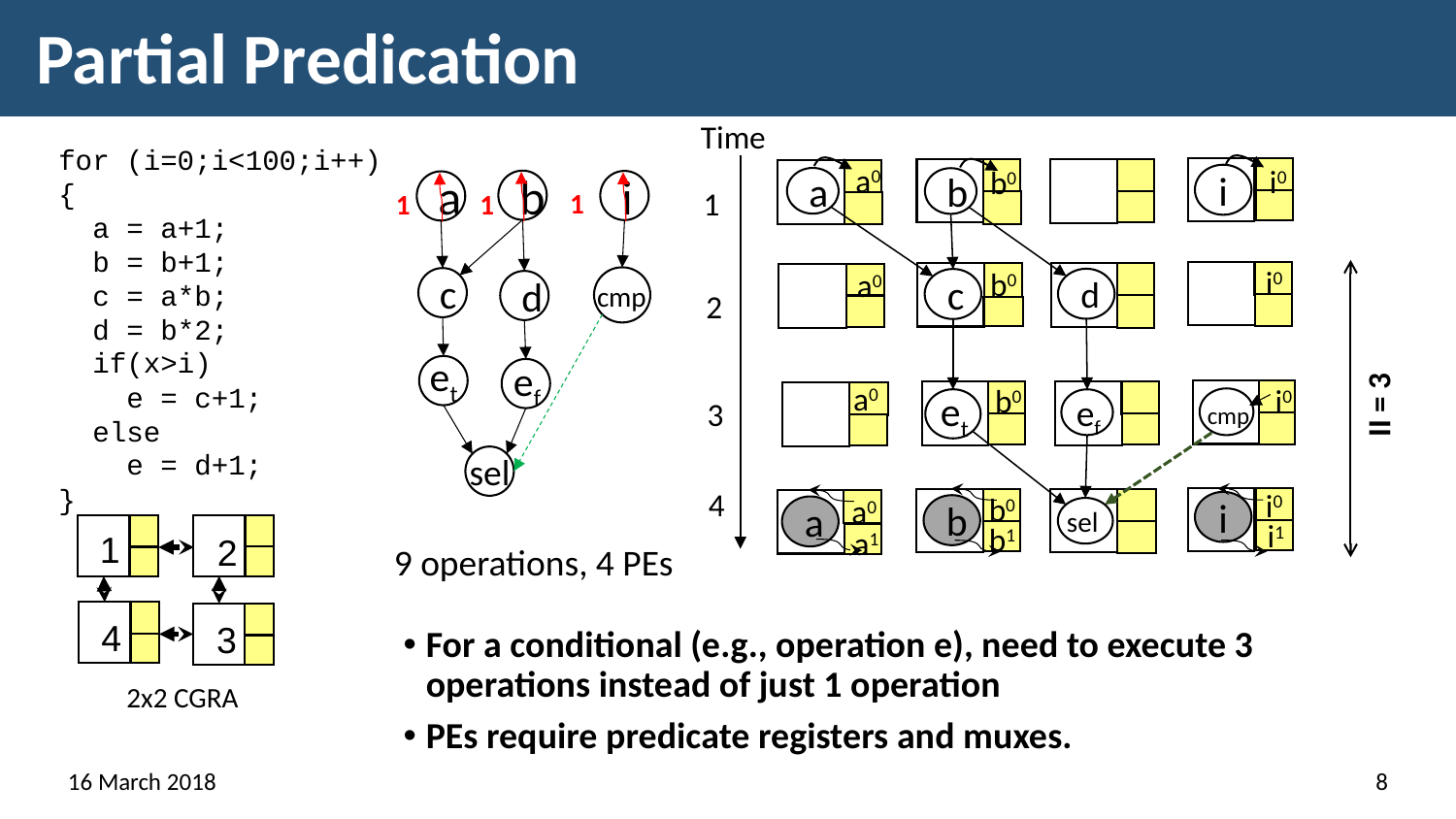

# Partial Predication
Time
a0
i0
b0

i
a
b
1
i0
b0
a0

d
c
2
II = 3
a0
b0
i0
et

ef
3

cmp
4
i0
b0
a0

i
b
a
sel

i1
b1
a1
for (i=0;i<100;i++)
{
  a = a+1;
  b = b+1;
  c = a*b;
  d = b*2;
  if(x>i)
    e = c+1;
  else
    e = d+1;
}
b
1
i
1
a
1

c
d

cmp
et
ef
sel

2

1

4

3
9 operations, 4 PEs
For a conditional (e.g., operation e), need to execute 3 operations instead of just 1 operation
PEs require predicate registers and muxes.
2x2 CGRA
16 March 2018
8